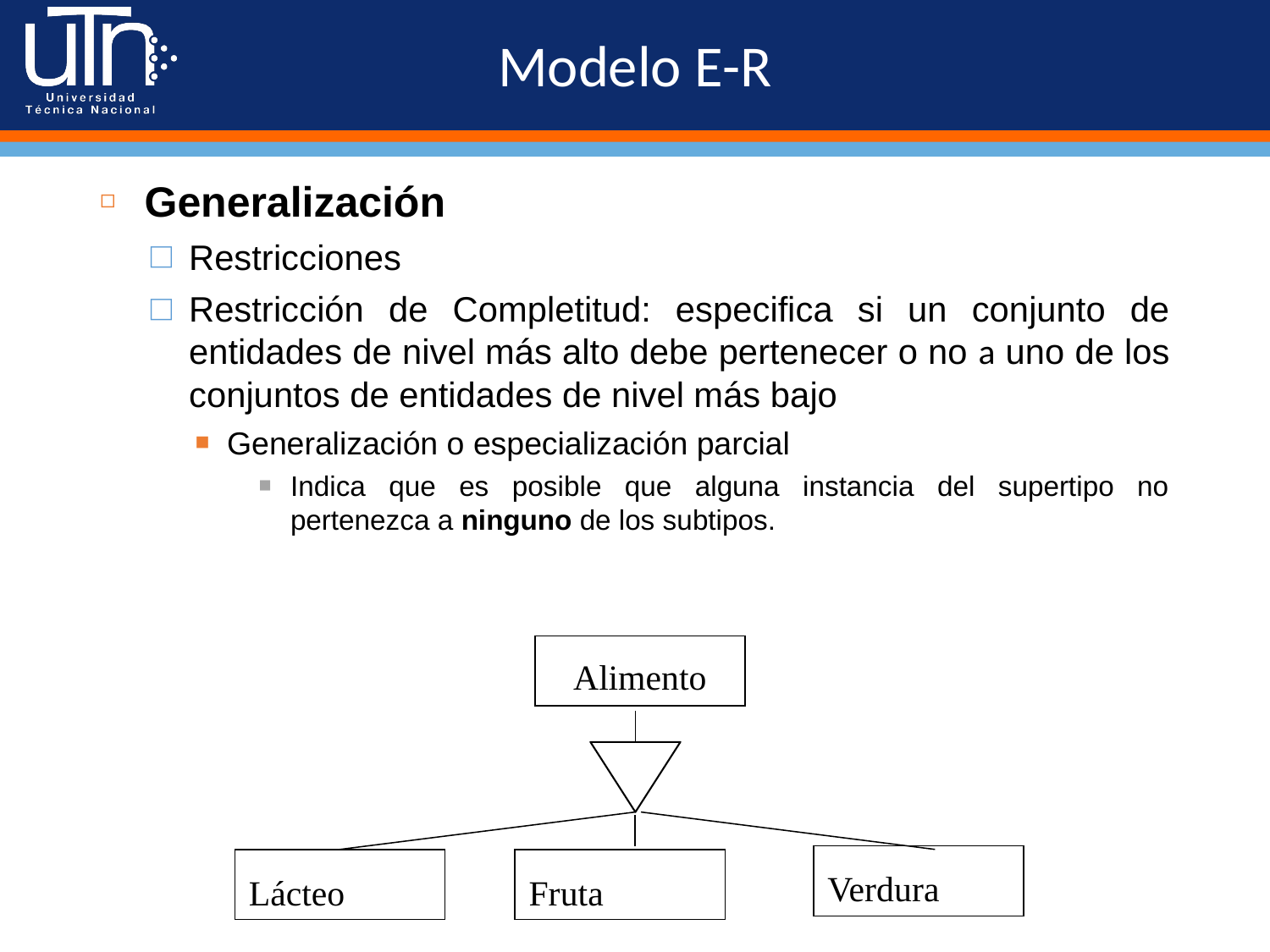

# Modelo E-R
Generalización
Restricciones
Restricción de Completitud: especifica si un conjunto de entidades de nivel más alto debe pertenecer o no a uno de los conjuntos de entidades de nivel más bajo
Generalización o especialización parcial
Indica que es posible que alguna instancia del supertipo no pertenezca a ninguno de los subtipos.

Alimento

Verdura

Lácteo

Fruta